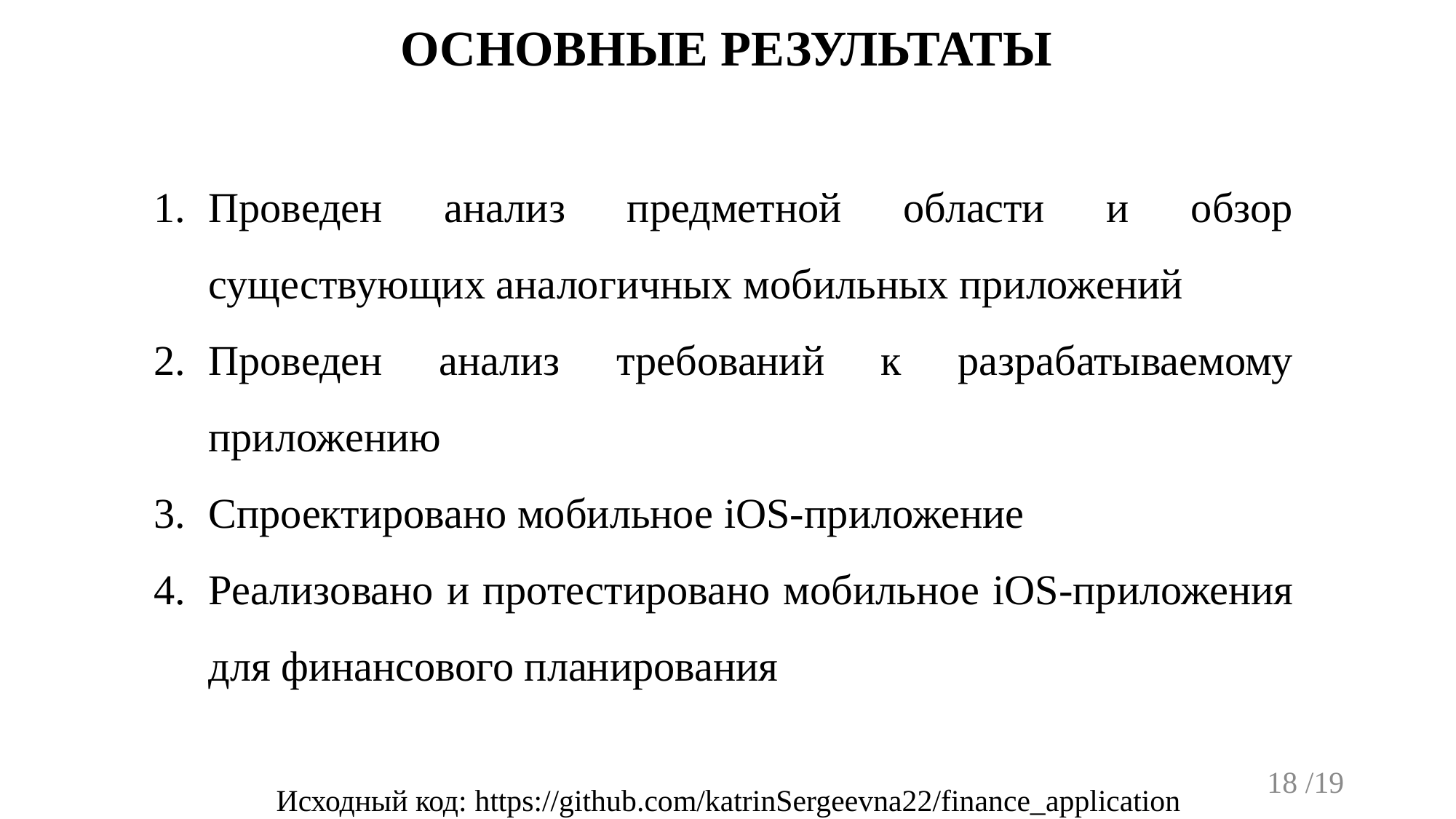

ОСНОВНЫЕ РЕЗУЛЬТАТЫ
Проведен анализ предметной области и обзор существующих аналогичных мобильных приложений
Проведен анализ требований к разрабатываемому приложению
Спроектировано мобильное iOS-приложение
Реализовано и протестировано мобильное iOS-приложения для финансового планирования
Исходный код: https://github.com/katrinSergeevna22/finance_application
18 /19